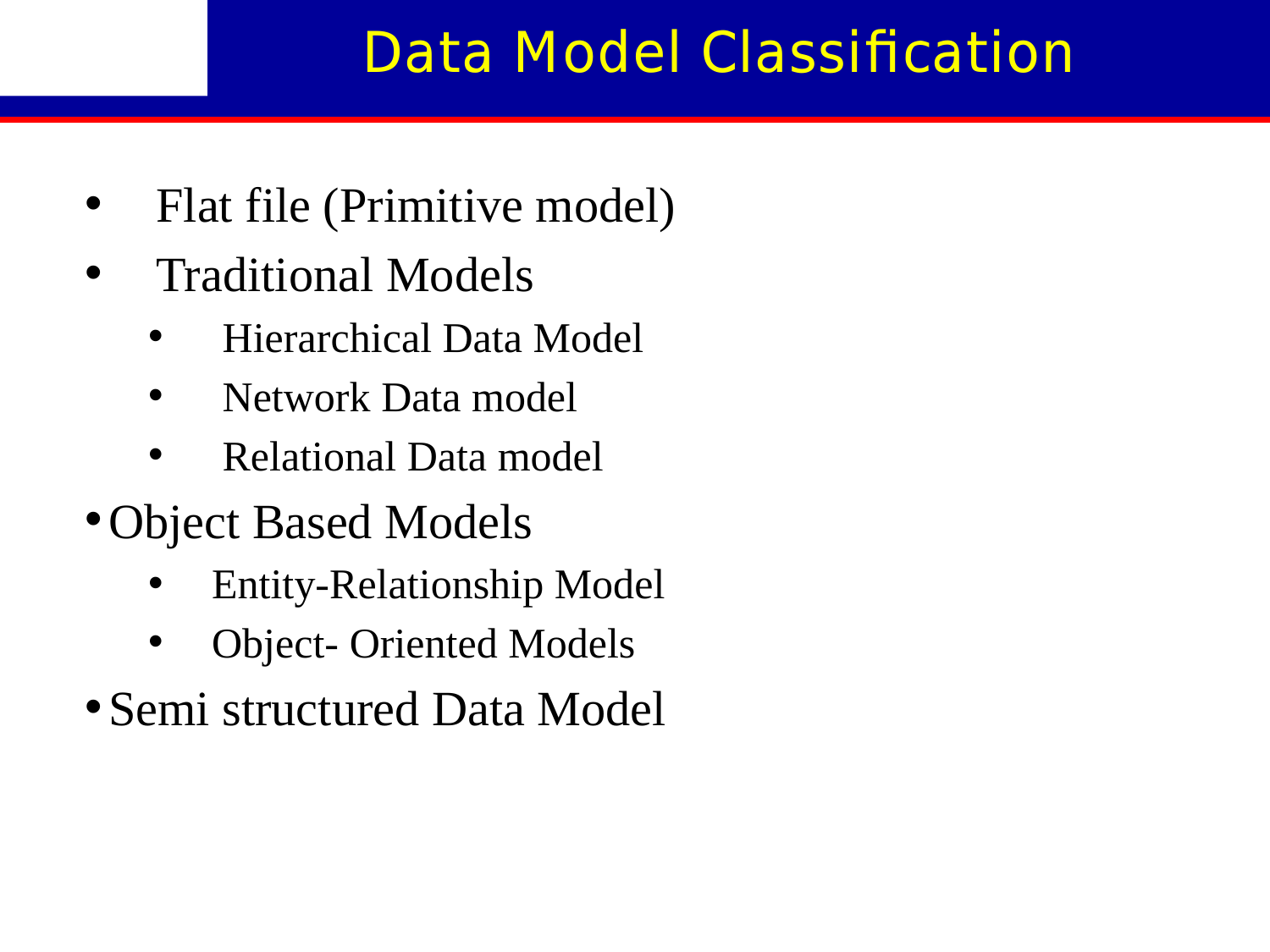

Data Model Classification
Flat file (Primitive model)
Traditional Models
 Hierarchical Data Model
 Network Data model
 Relational Data model
Object Based Models
Entity-Relationship Model
Object- Oriented Models
Semi structured Data Model